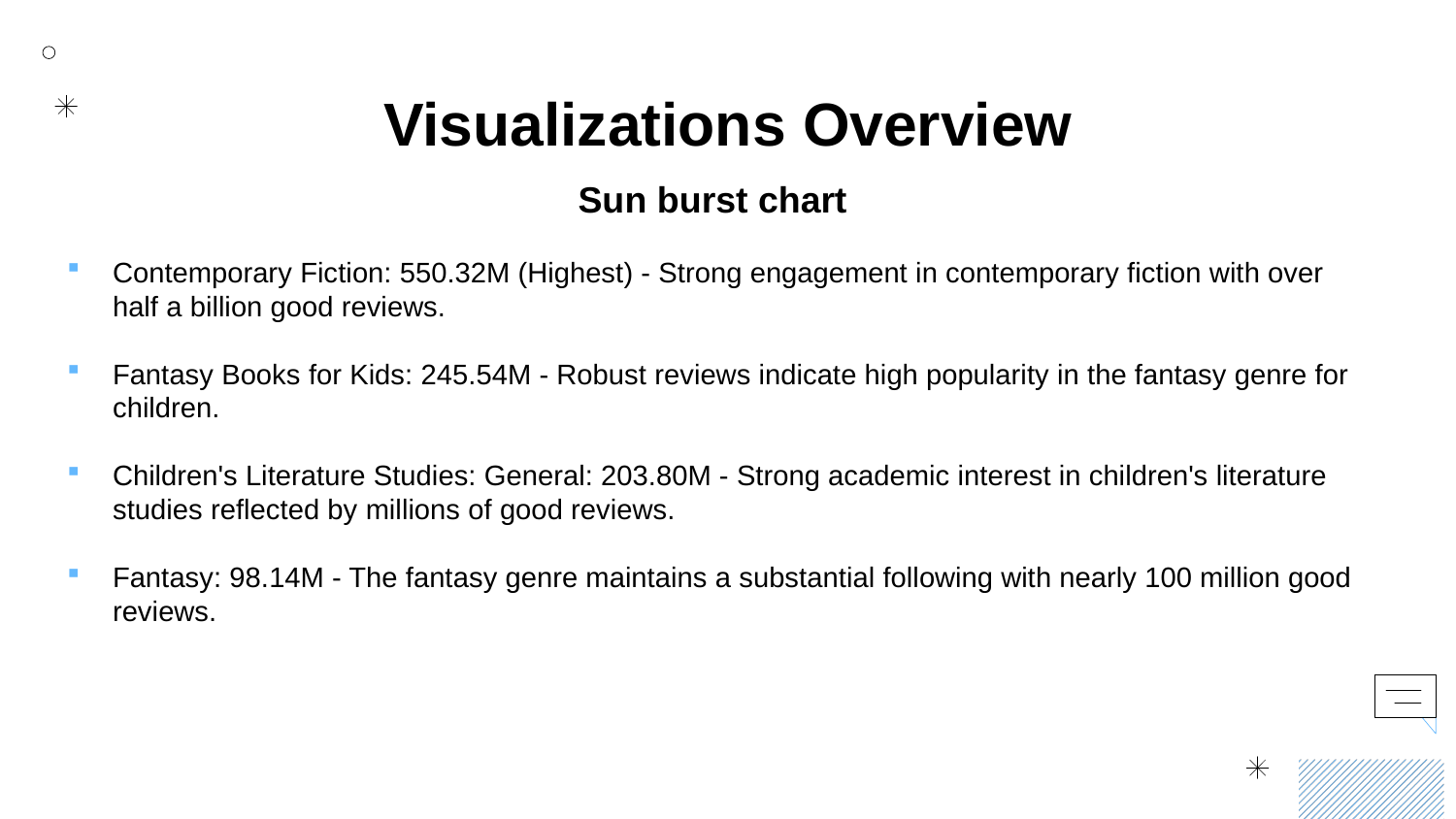

# Visualizations Overview

Sun burst chart
Contemporary Fiction: 550.32M (Highest) - Strong engagement in contemporary fiction with over half a billion good reviews.

Fantasy Books for Kids: 245.54M - Robust reviews indicate high popularity in the fantasy genre for children.

Children's Literature Studies: General: 203.80M - Strong academic interest in children's literature studies reflected by millions of good reviews.

Fantasy: 98.14M - The fantasy genre maintains a substantial following with nearly 100 million good reviews.